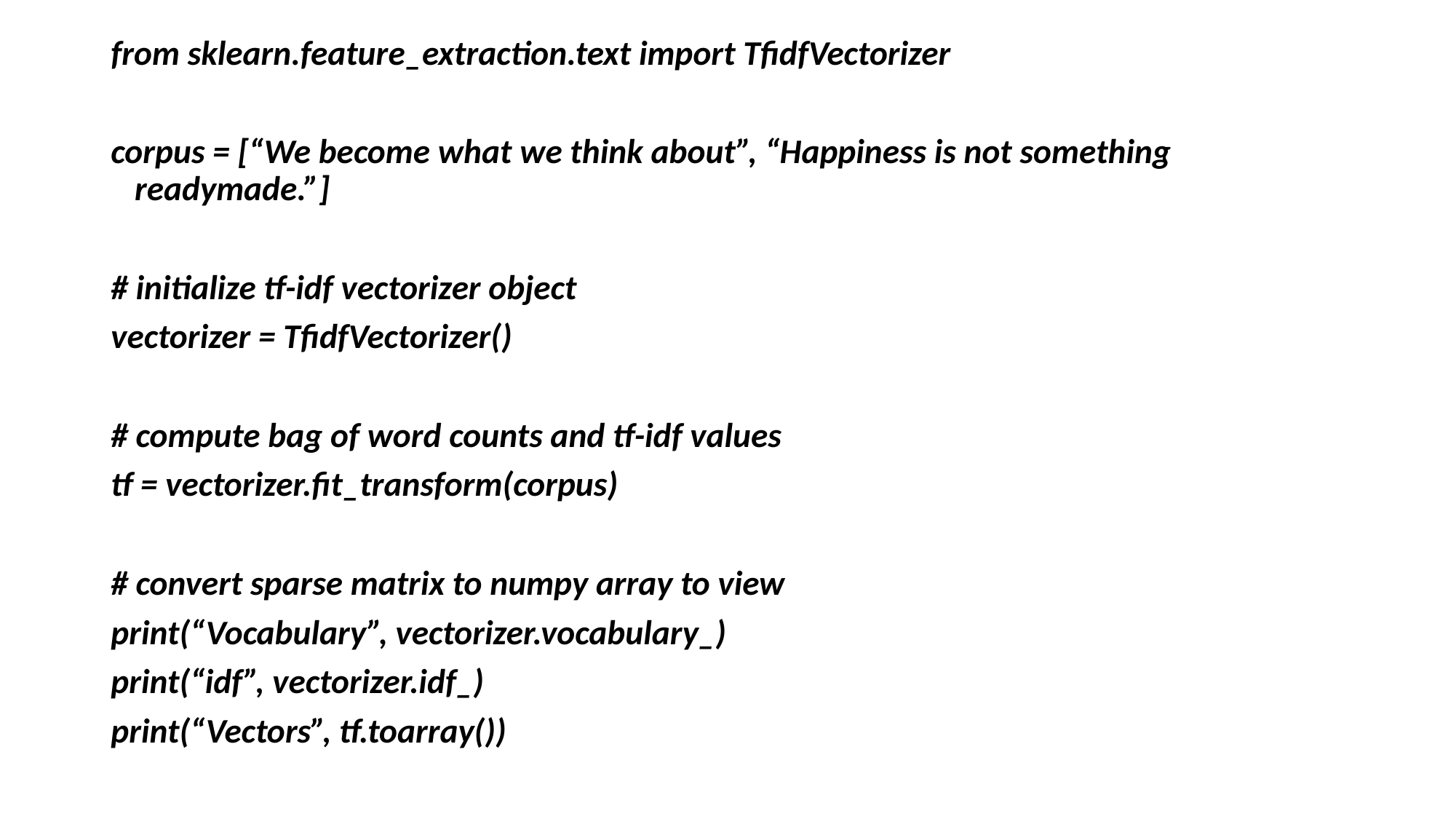

from sklearn.feature_extraction.text import TfidfVectorizer

corpus = [“We become what we think about”, “Happiness is not something readymade.”]

# initialize tf-idf vectorizer object
vectorizer = TfidfVectorizer()

# compute bag of word counts and tf-idf values
tf = vectorizer.fit_transform(corpus)

# convert sparse matrix to numpy array to view
print(“Vocabulary”, vectorizer.vocabulary_)
print(“idf”, vectorizer.idf_)
print(“Vectors”, tf.toarray())